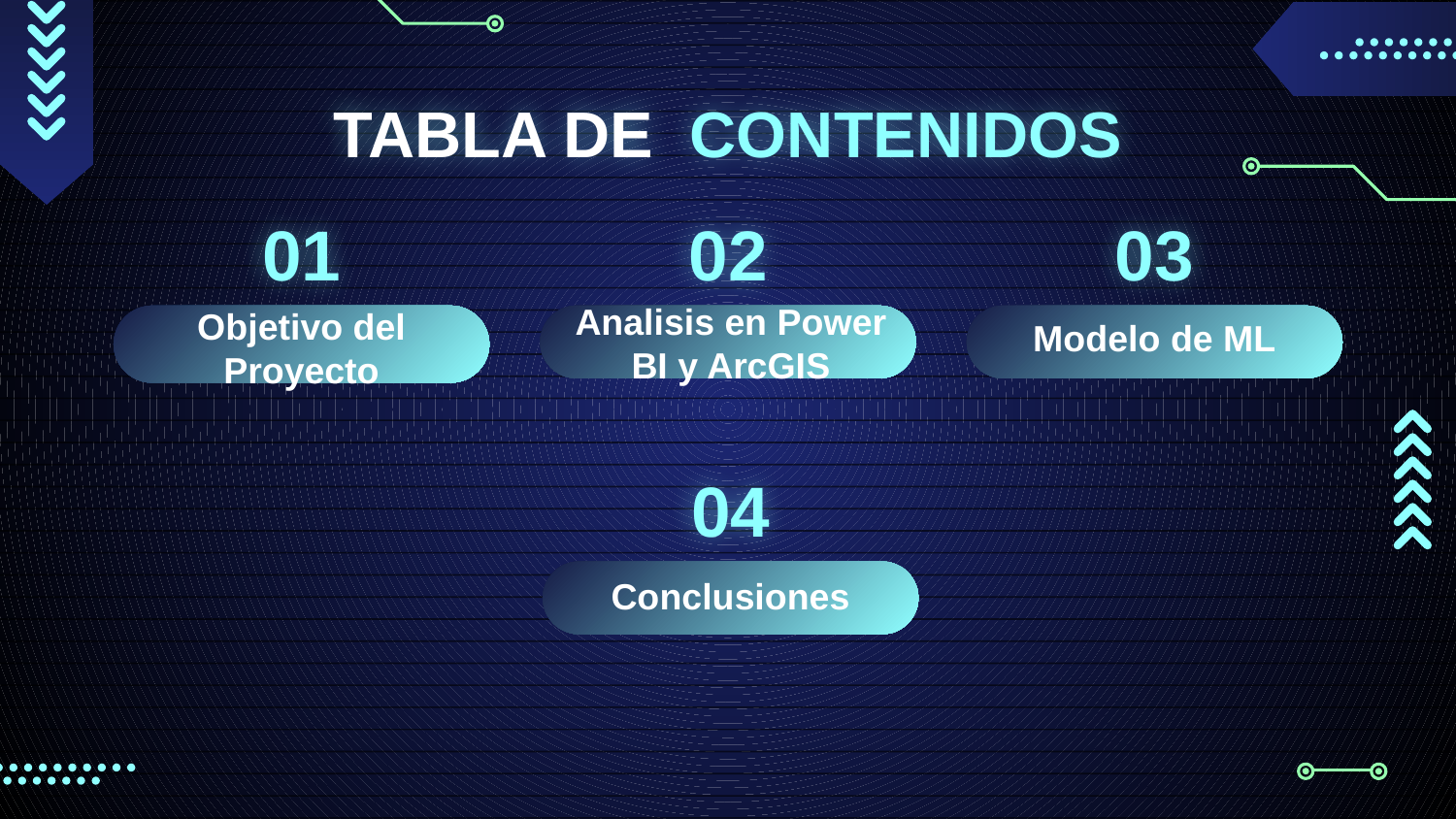

# TABLA DE  CONTENIDOS

01
02
03

Objetivo del Proyecto
Modelo de ML
Analisis en Power BI y ArcGIS
04

Conclusiones